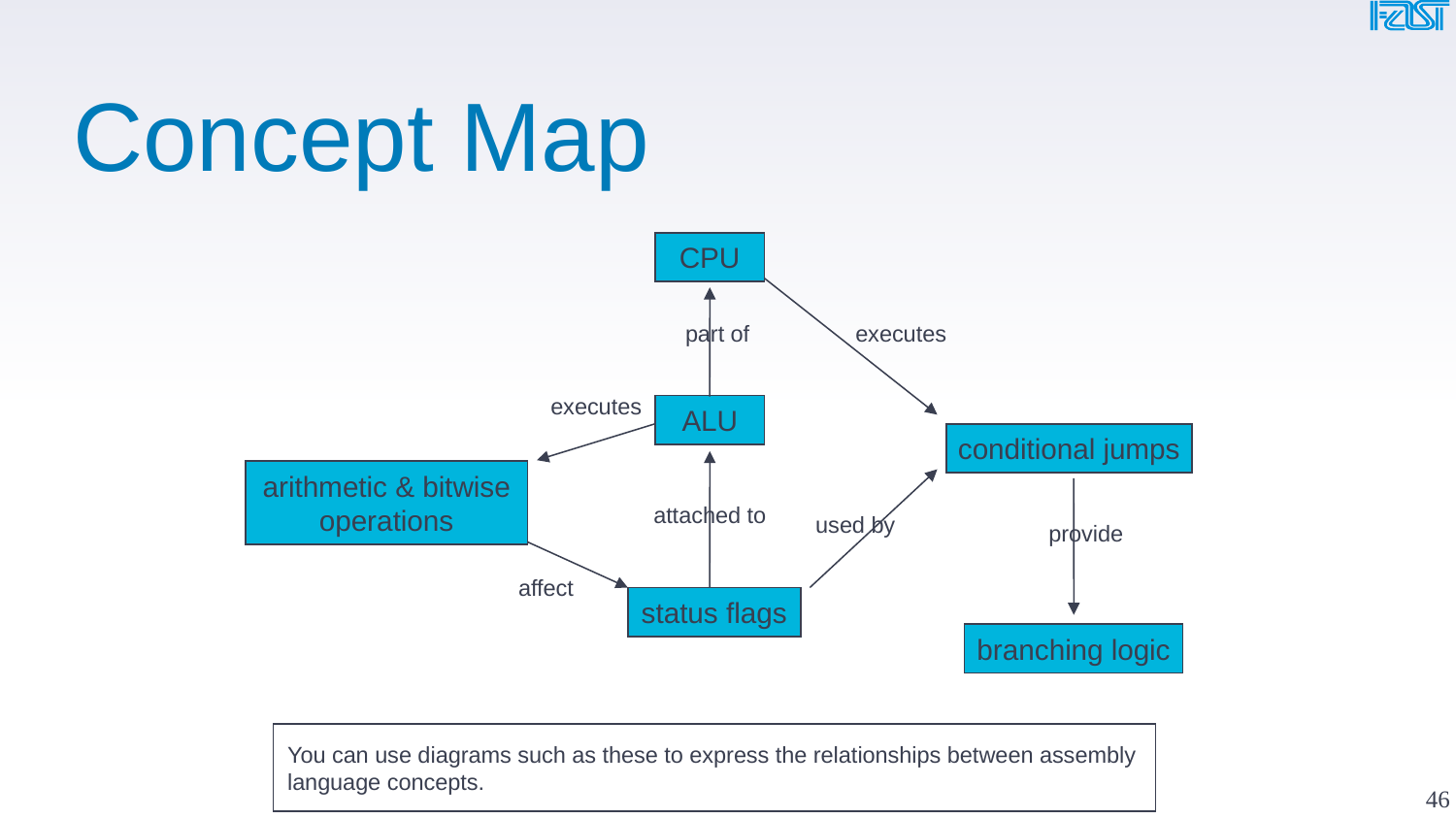

# Concept Map
CPU

 part of
executes
executes
ALU

conditional jumps

arithmetic & bitwise operations

attached to
used by
 provide

affect
status flags
branching logic
You can use diagrams such as these to express the relationships between assembly language concepts.
46